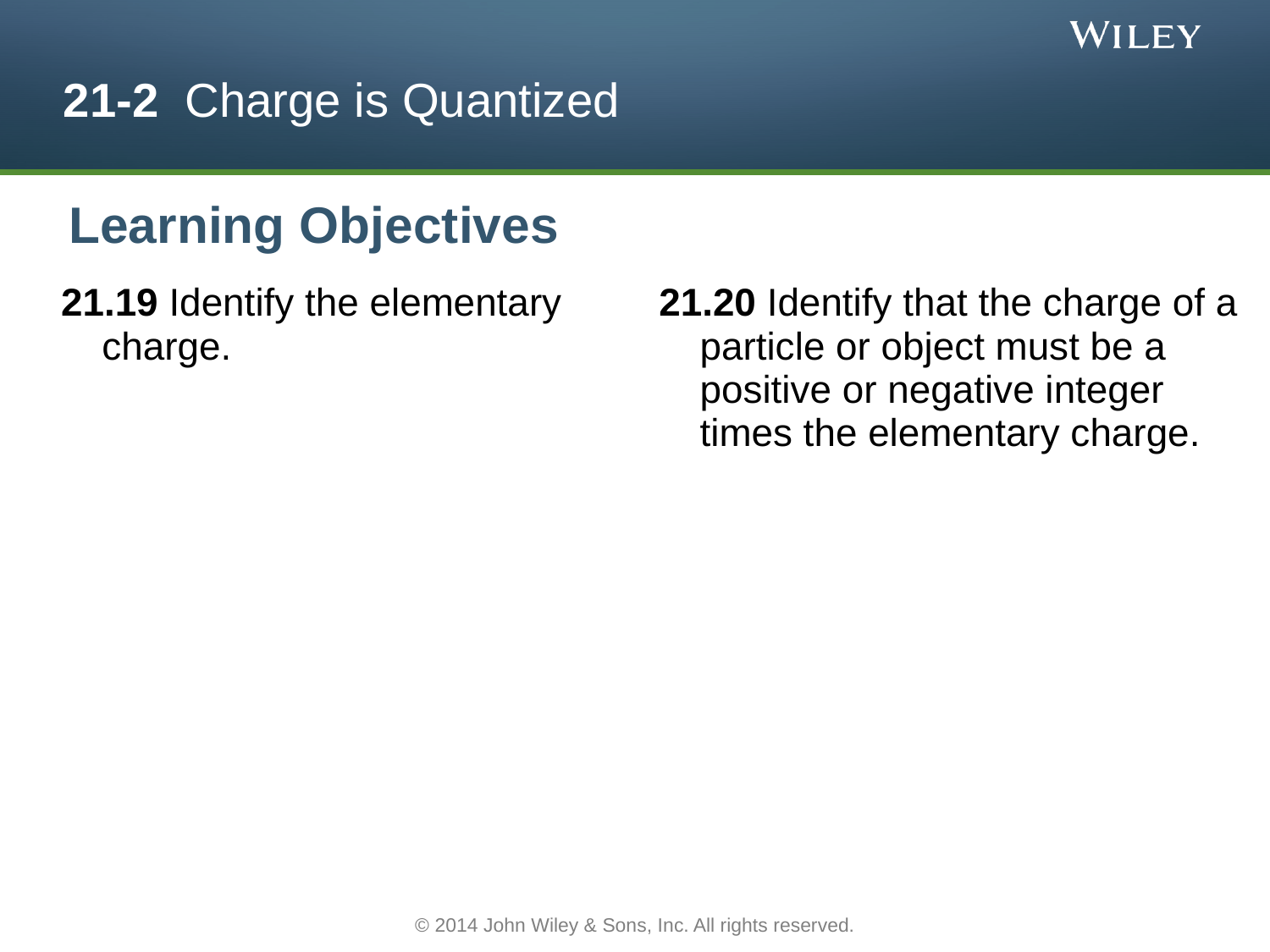

# 21-2  Charge is Quantized
Learning Objectives
21.19 Identify the elementary charge.
21.20 Identify that the charge of a particle or object must be a positive or negative integer times the elementary charge.
© 2014 John Wiley & Sons, Inc. All rights reserved.